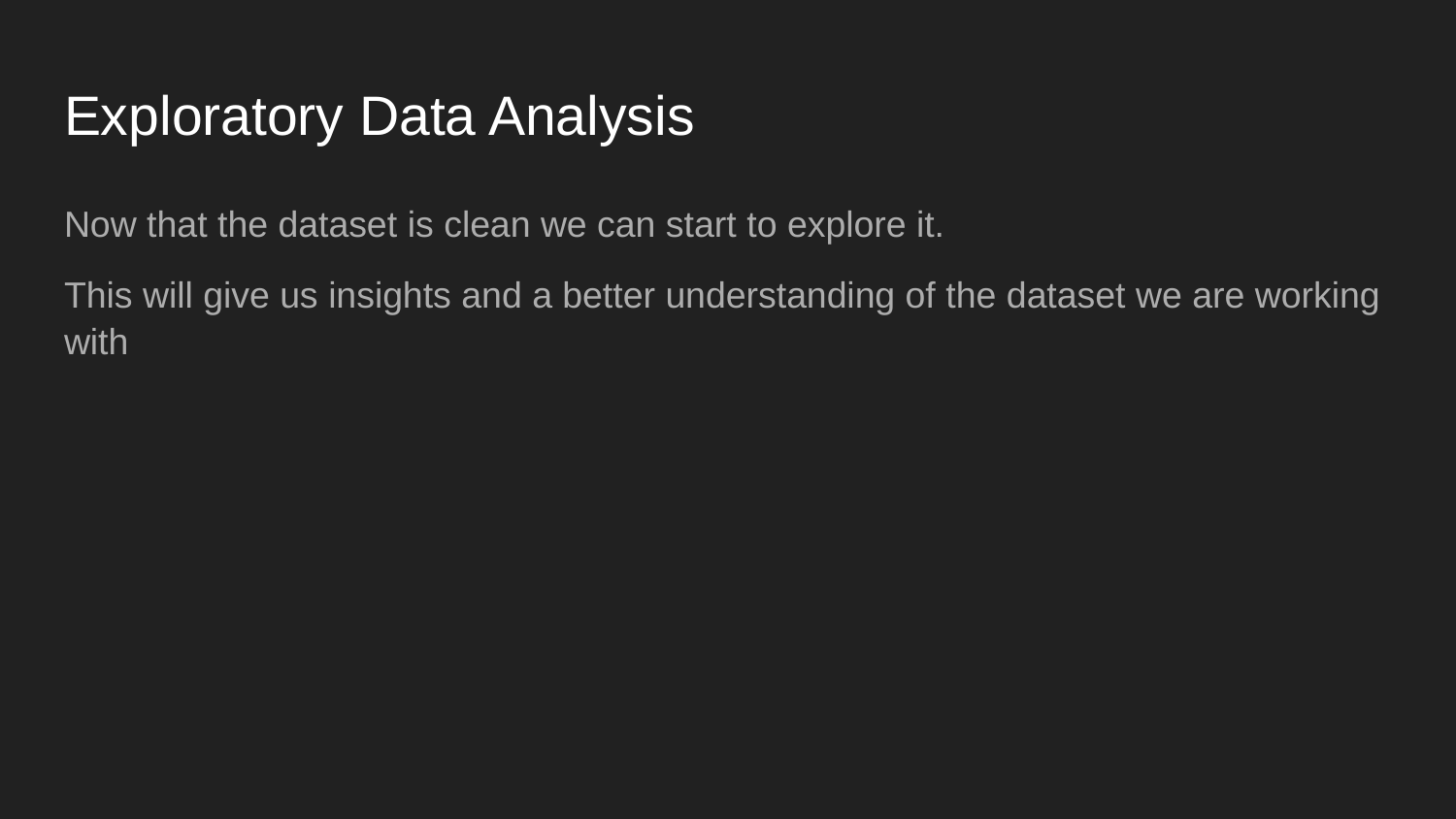

# Exploratory Data Analysis
Now that the dataset is clean we can start to explore it.
This will give us insights and a better understanding of the dataset we are working with